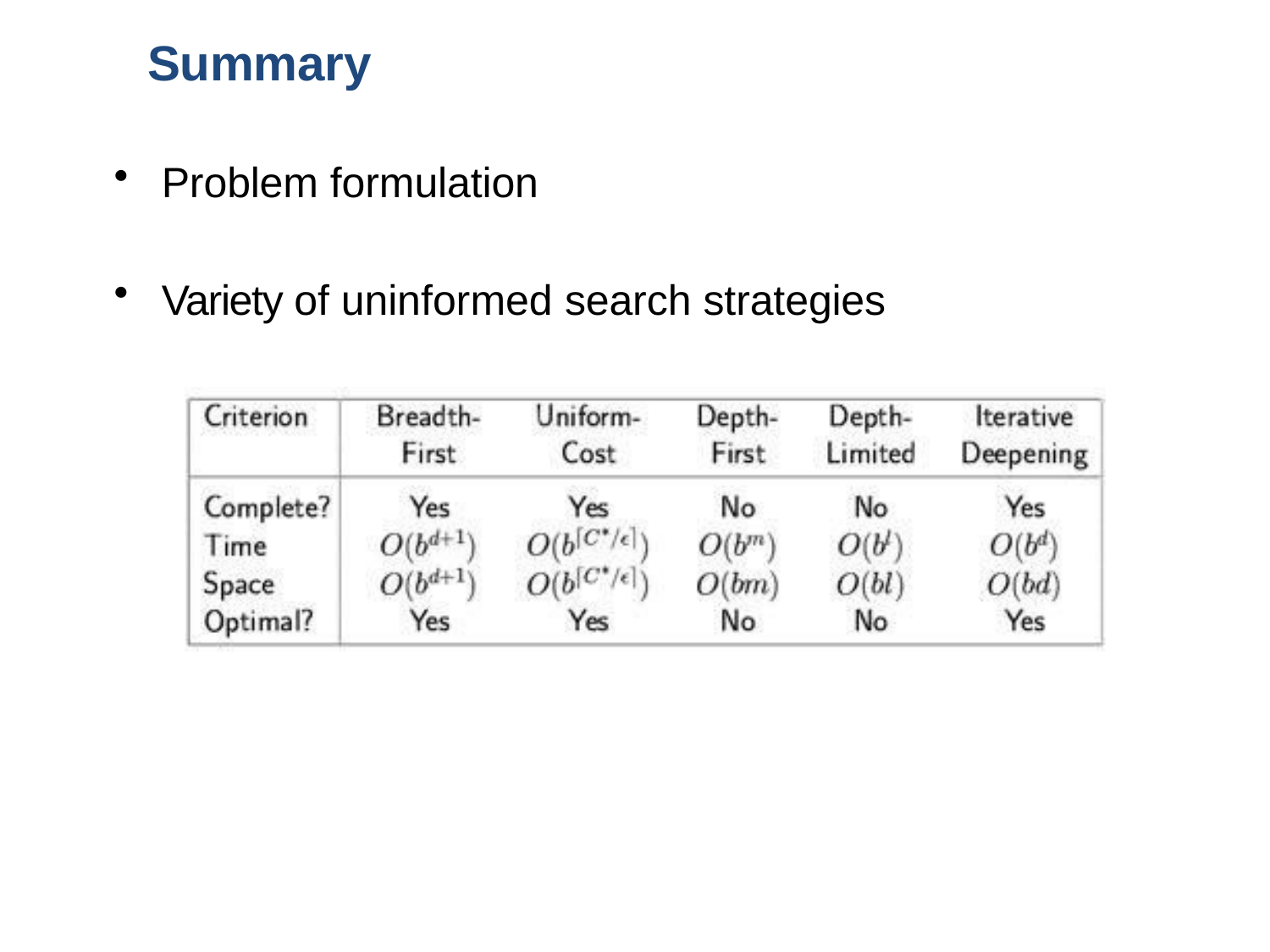

# Summary
Problem formulation

Variety of uninformed search strategies